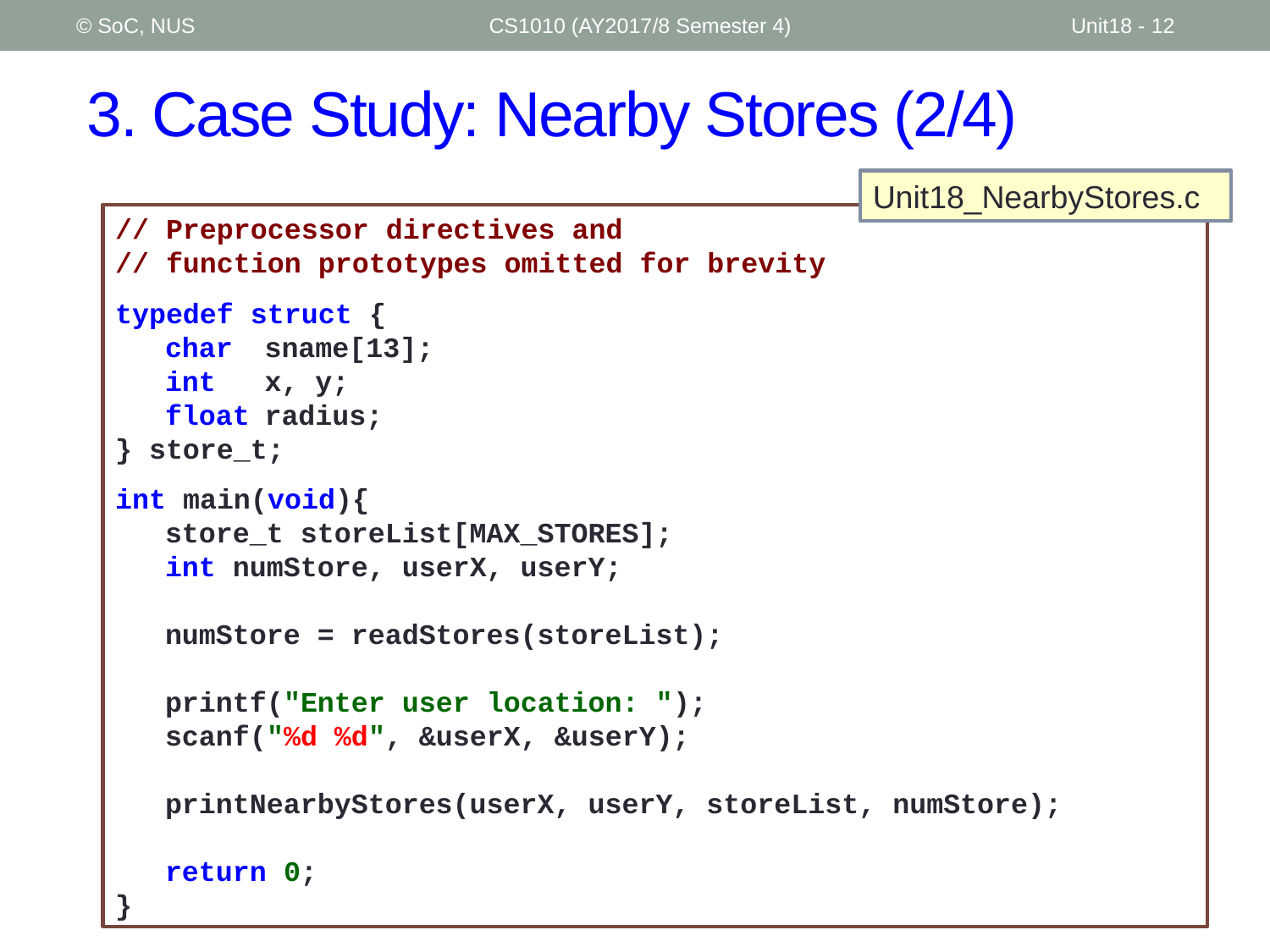

© SoC, NUS
CS1010 (AY2017/8 Semester 4)
Unit18 - 12
# 3. Case Study: Nearby Stores (2/4)
Unit18_NearbyStores.c
// Preprocessor directives and
// function prototypes omitted for brevity

typedef struct {
	char	sname[13];
	int	x, y;
	float	radius;
} store_t;

int main(void){
	store_t storeList[MAX_STORES];
	int numStore, userX, userY;

	numStore = readStores(storeList);

	printf("Enter user location: ");
	scanf("%d %d", &userX, &userY);

	printNearbyStores(userX, userY, storeList, numStore);

	return 0;
}